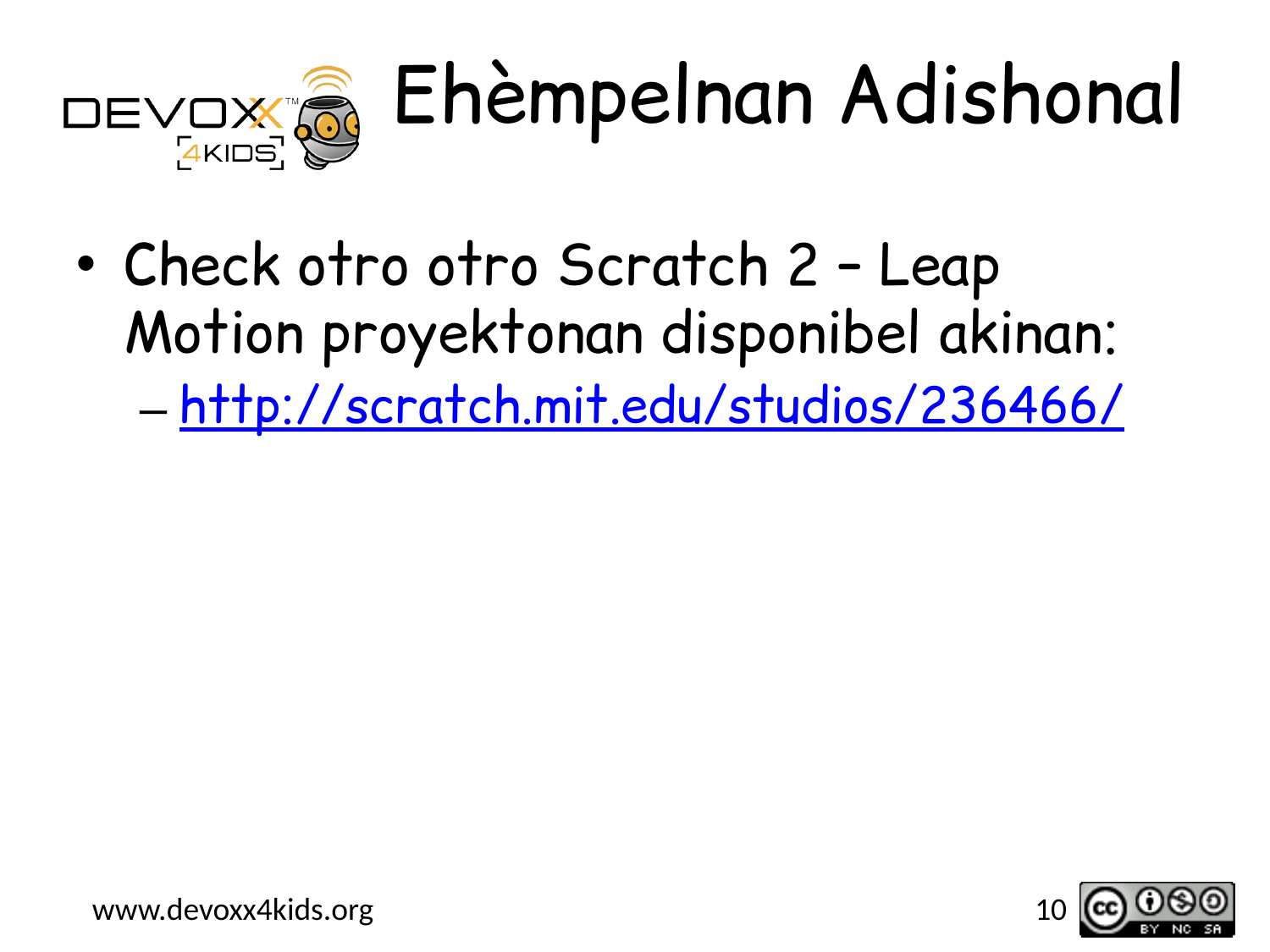

# Ehèmpelnan Adishonal
Check otro otro Scratch 2 – Leap Motion proyektonan disponibel akinan:
http://scratch.mit.edu/studios/236466/

10